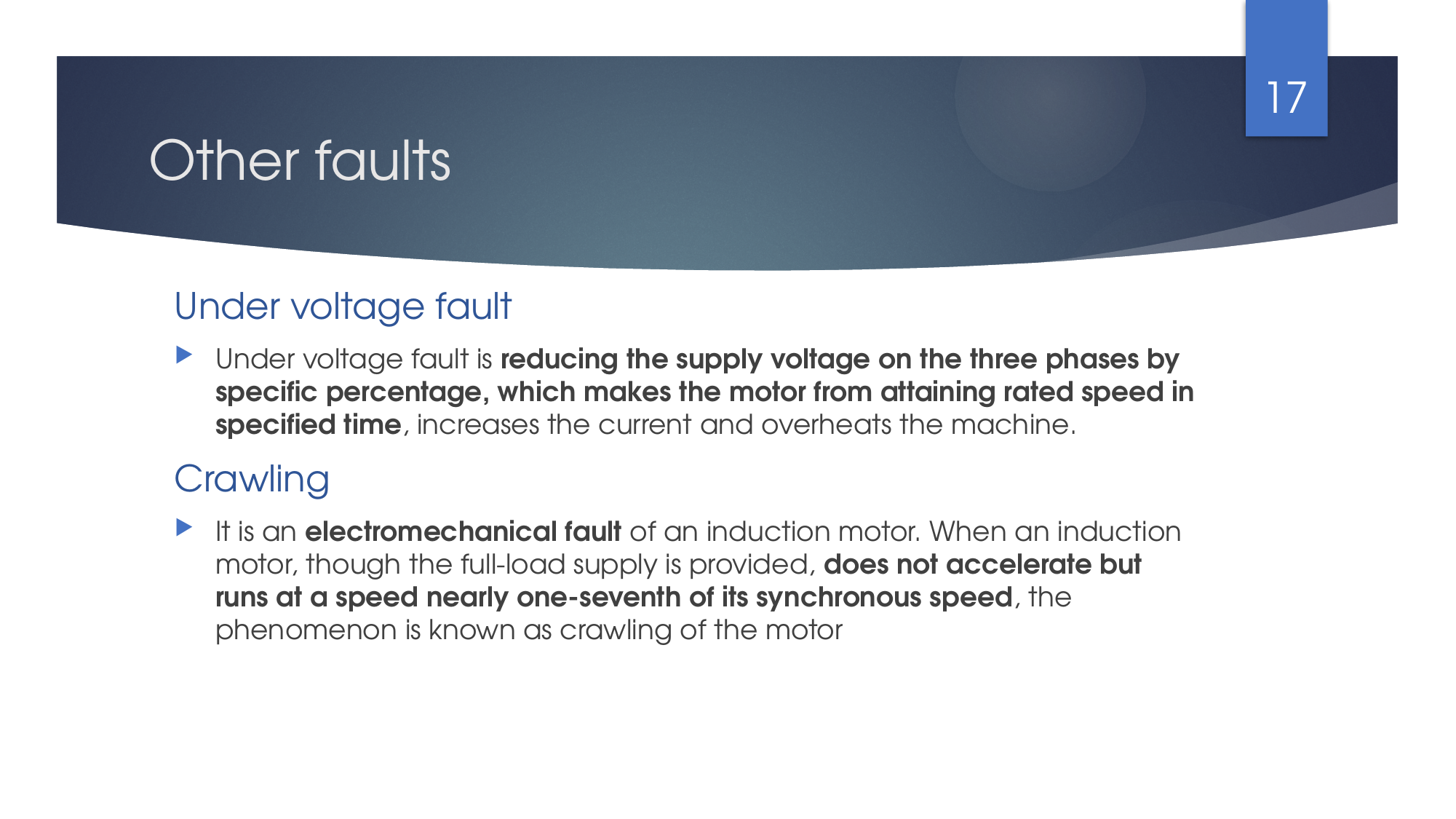

17
# Other faults
Under voltage fault
Under voltage fault is reducing the supply voltage on the three phases by specific percentage, which makes the motor from attaining rated speed in specified time, increases the current and overheats the machine.
Crawling
It is an electromechanical fault of an induction motor. When an induction motor, though the full-load supply is provided, does not accelerate but runs at a speed nearly one-seventh of its synchronous speed, the phenomenon is known as crawling of the motor